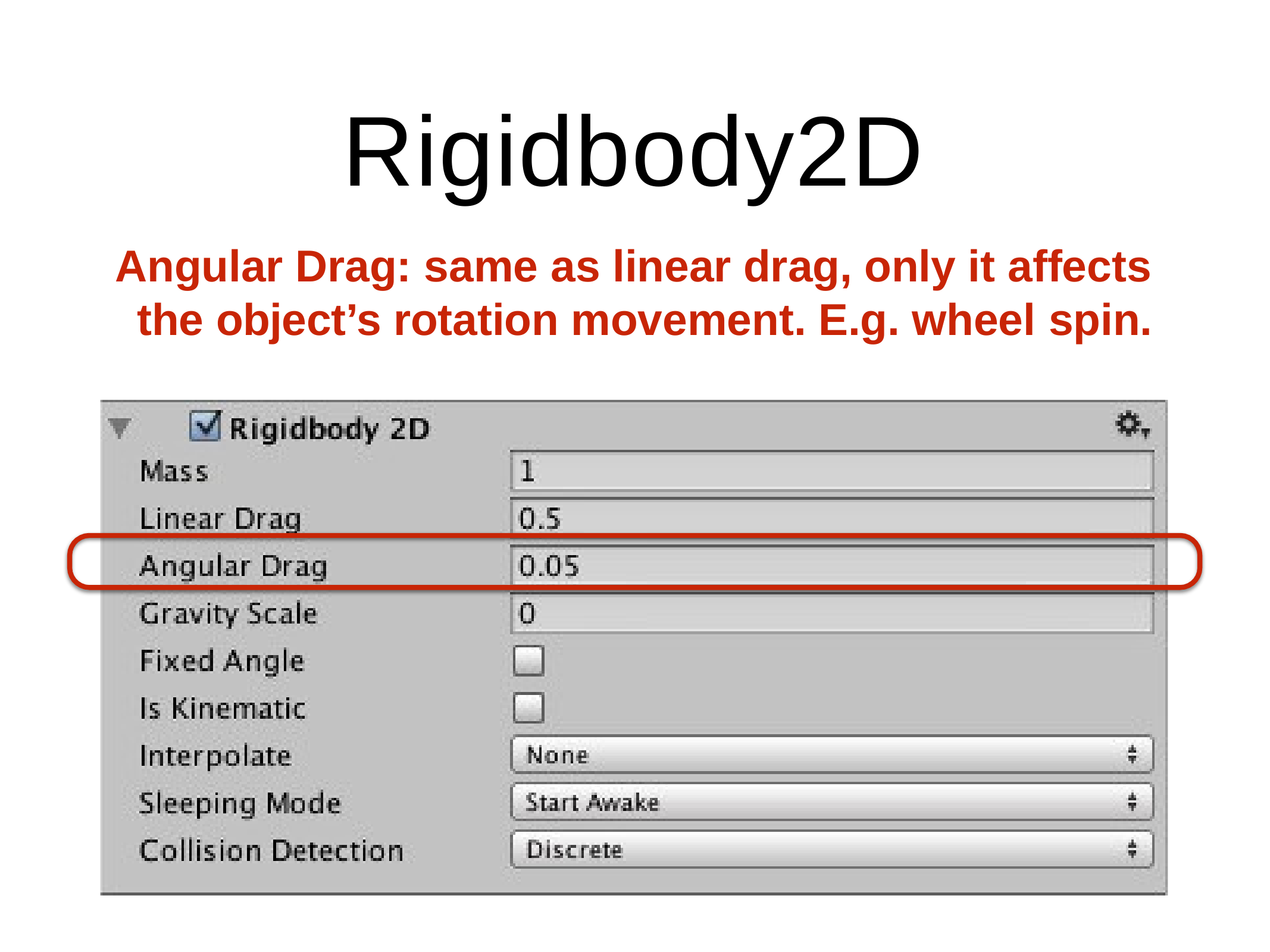

# Rigidbody2D
Angular Drag: same as linear drag, only it affects  the object’s rotation movement. E.g. wheel spin.